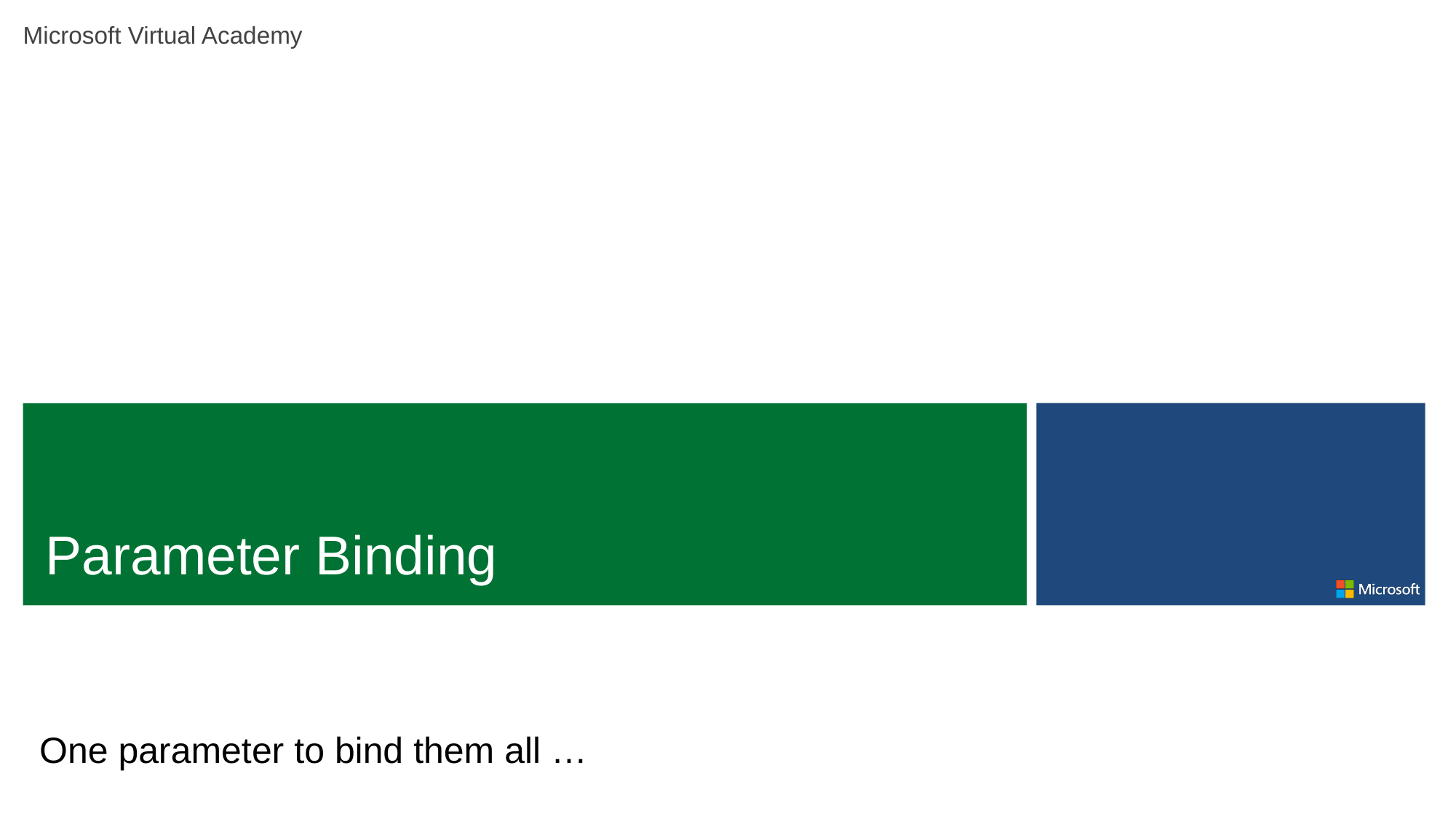

Parameter Binding
One parameter to bind them all …